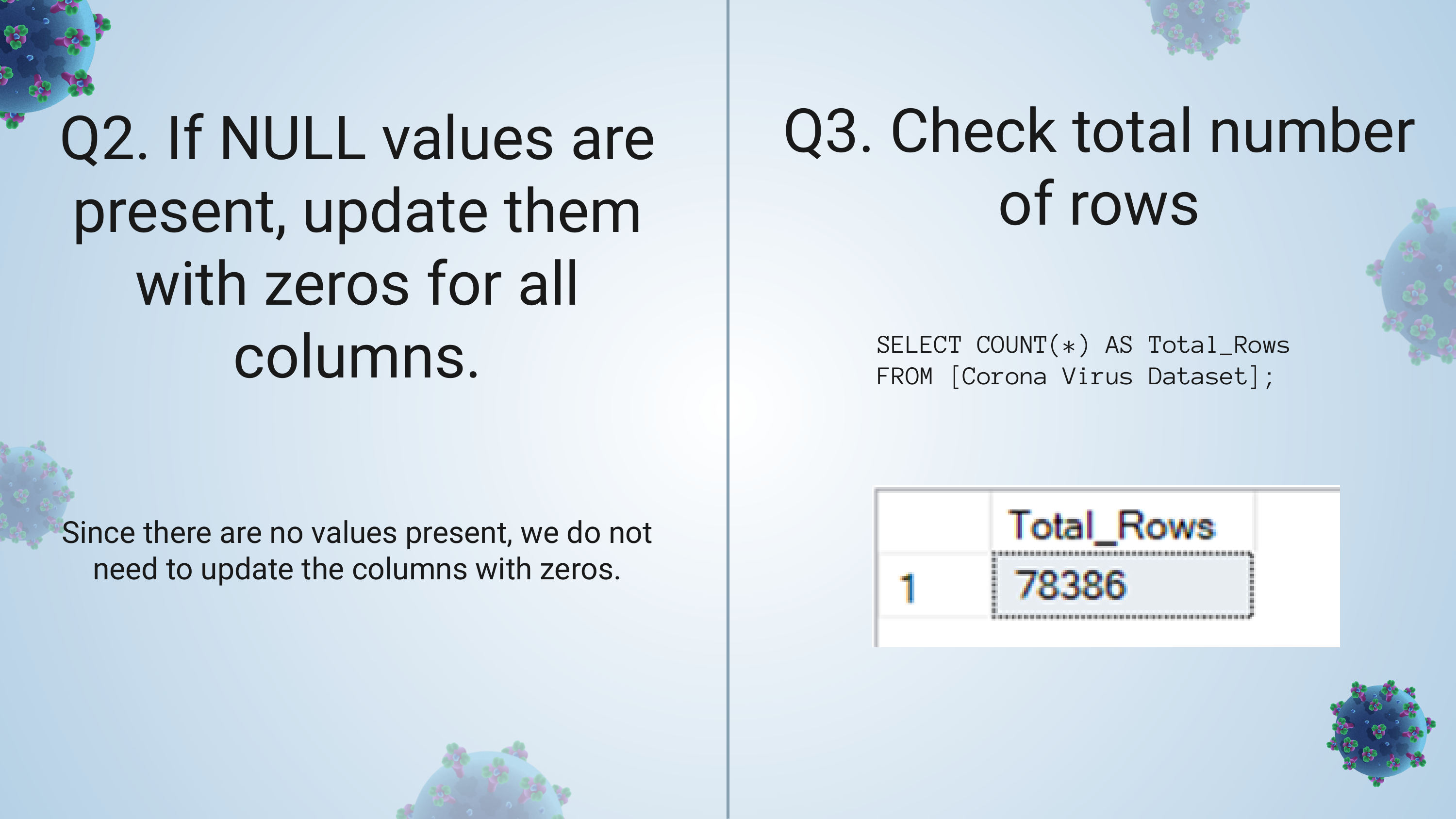

Q3. Check total number of rows
Q2. If NULL values are present, update them with zeros for all columns.

SELECT COUNT(*) AS Total_Rows
FROM [Corona Virus Dataset];

Since there are no values present, we do not need to update the columns with zeros.